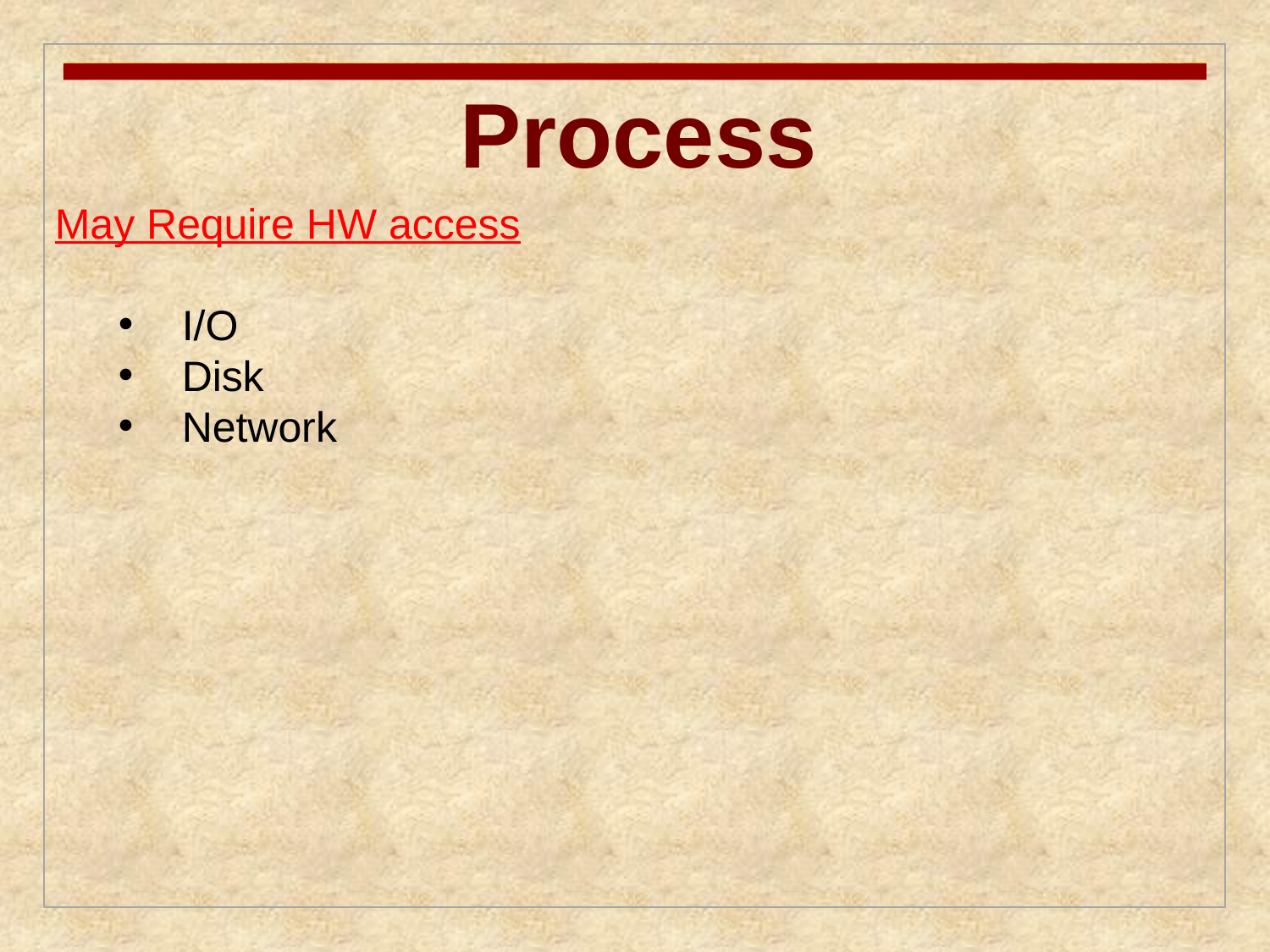

Process
May Require HW access

I/O
Disk
Network